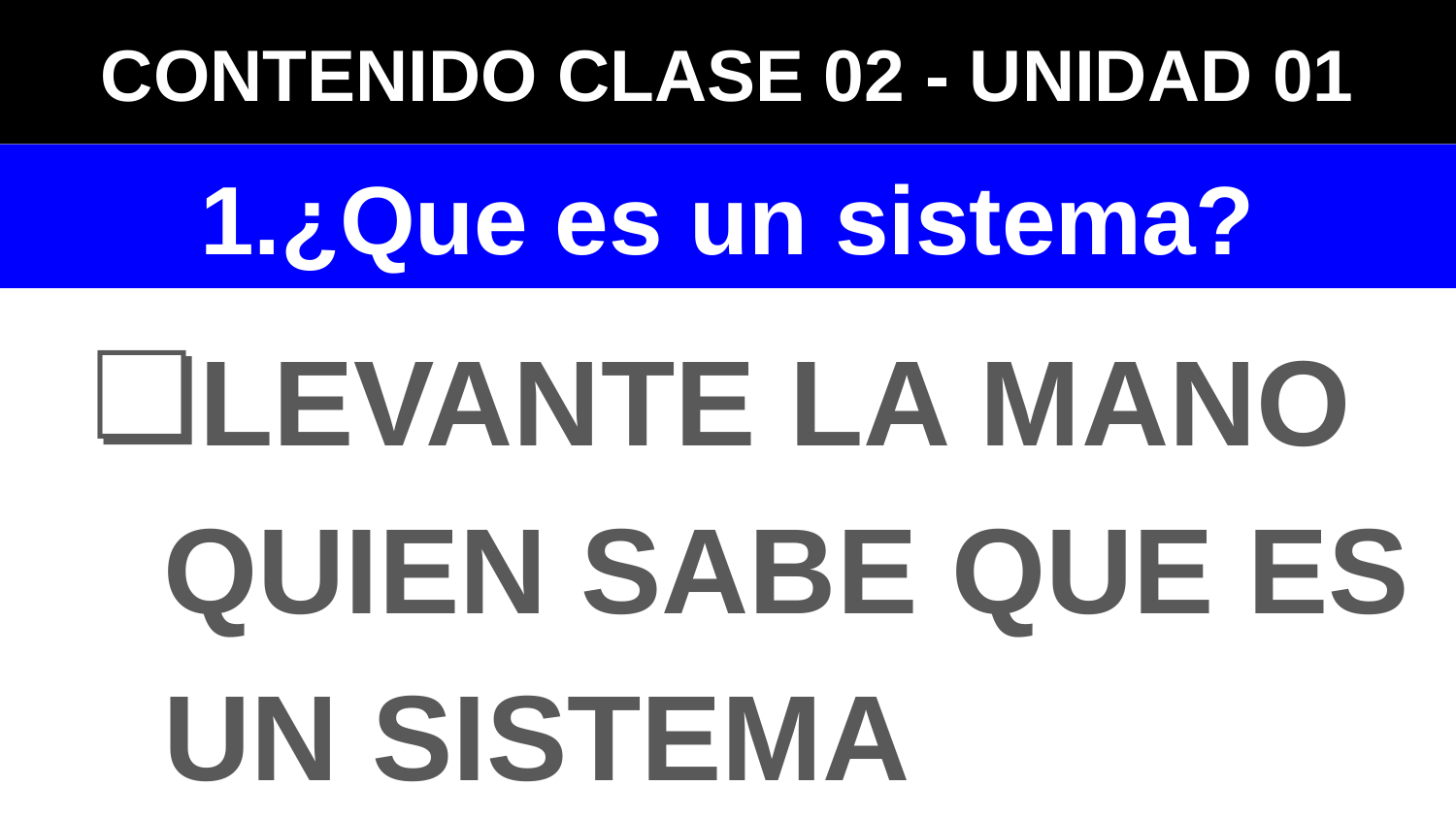

CONTENIDO CLASE 02 - UNIDAD 01
1.¿Que es un sistema?
LEVANTE LA MANO QUIEN SABE QUE ES UN SISTEMA